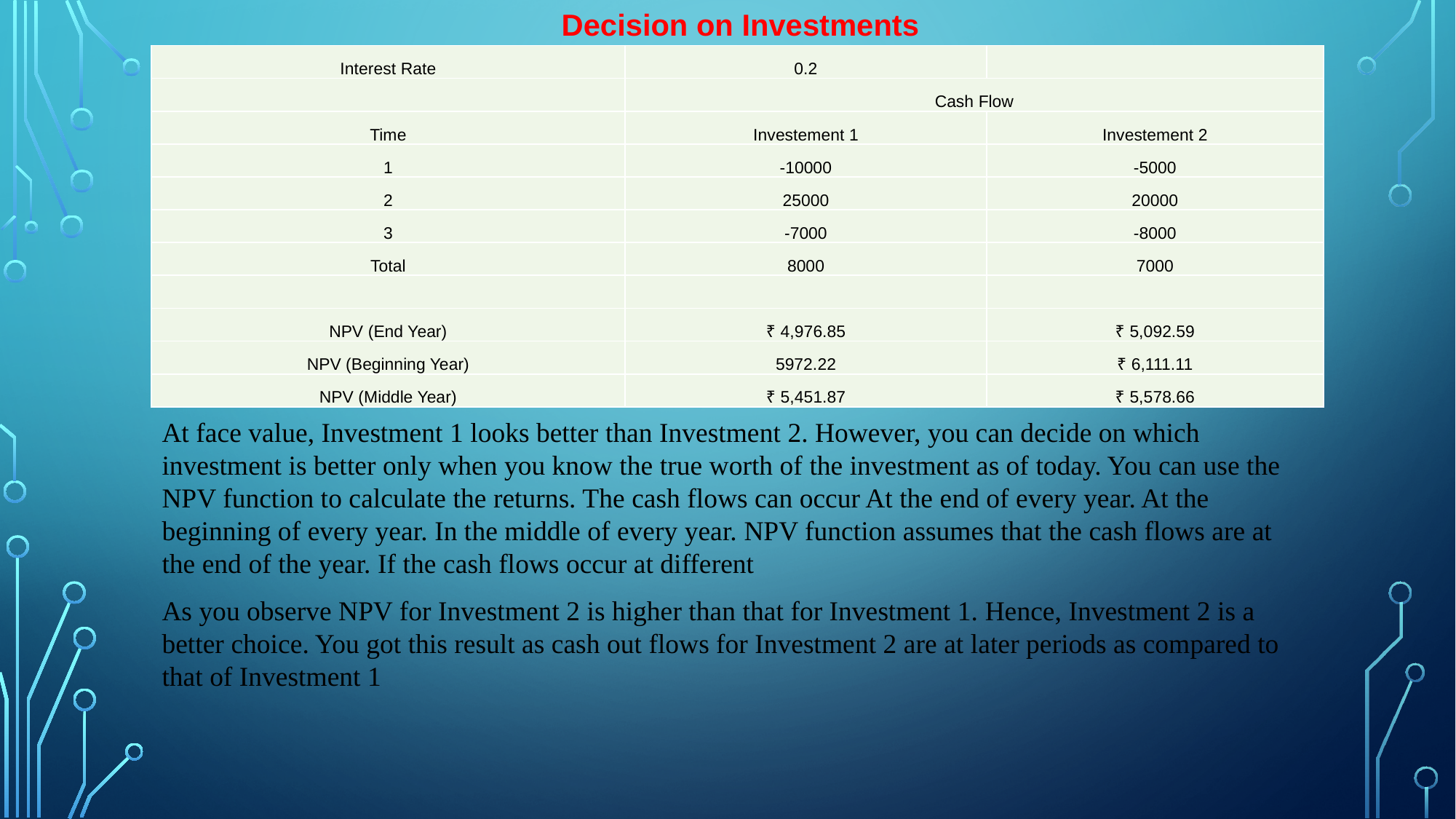

Decision on Investments
| Interest Rate | 0.2 |  |
| --- | --- | --- |
|  | Cash Flow |  |
| Time | Investement 1 | Investement 2 |
| 1 | -10000 | -5000 |
| 2 | 25000 | 20000 |
| 3 | -7000 | -8000 |
| Total | 8000 | 7000 |
|  |  |  |
| NPV (End Year) | ₹ 4,976.85 | ₹ 5,092.59 |
| NPV (Beginning Year) | 5972.22 | ₹ 6,111.11 |
| NPV (Middle Year) | ₹ 5,451.87 | ₹ 5,578.66 |
At face value, Investment 1 looks better than Investment 2. However, you can decide on which investment is better only when you know the true worth of the investment as of today. You can use the NPV function to calculate the returns. The cash flows can occur At the end of every year. At the beginning of every year. In the middle of every year. NPV function assumes that the cash flows are at the end of the year. If the cash flows occur at different
As you observe NPV for Investment 2 is higher than that for Investment 1. Hence, Investment 2 is a better choice. You got this result as cash out flows for Investment 2 are at later periods as compared to that of Investment 1